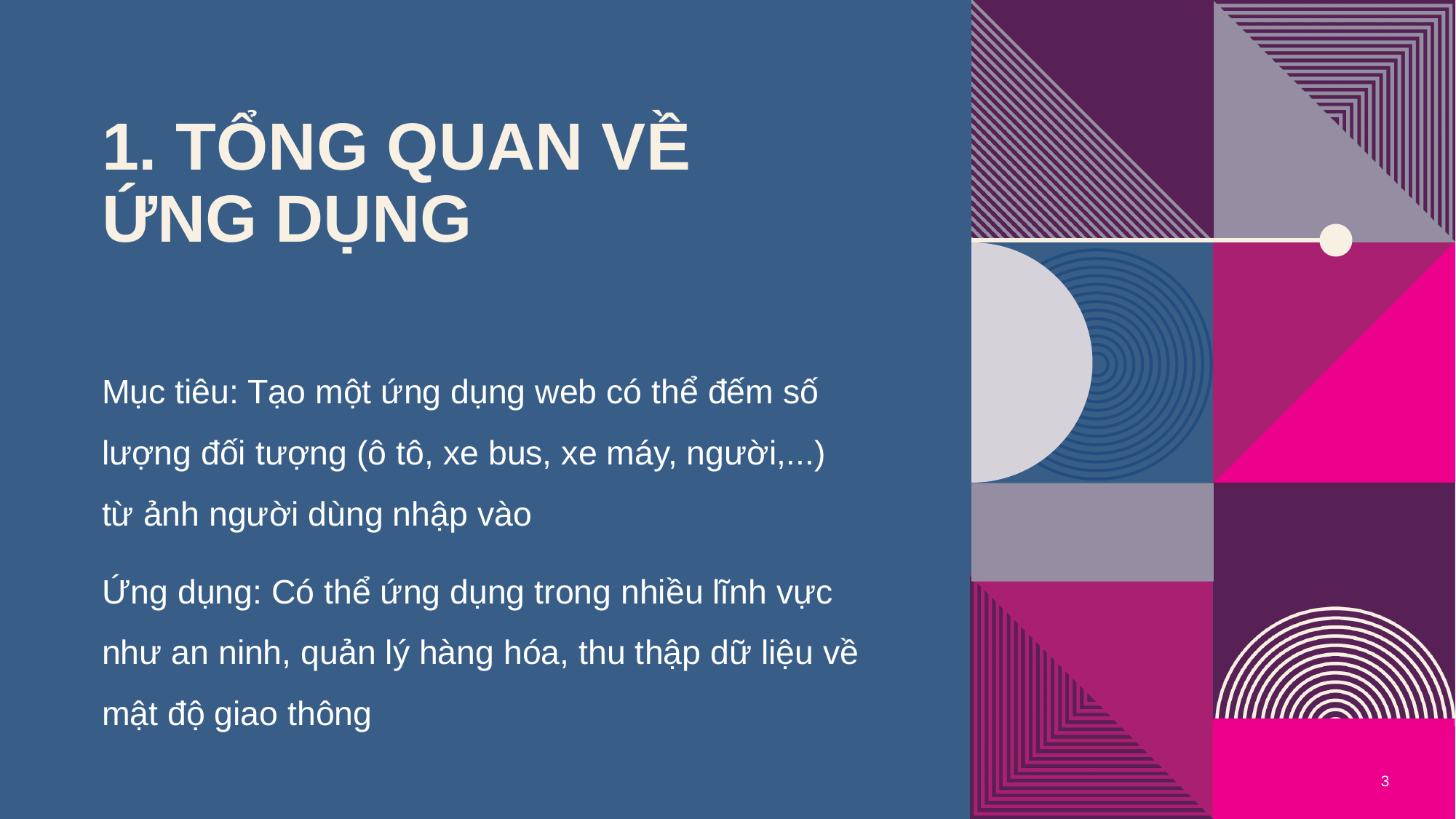

# 1. TỔng quan về ứng dụng
Mục tiêu: Tạo một ứng dụng web có thể đếm số lượng đối tượng (ô tô, xe bus, xe máy, người,...) từ ảnh người dùng nhập vào
Ứng dụng: Có thể ứng dụng trong nhiều lĩnh vực như an ninh, quản lý hàng hóa, thu thập dữ liệu về mật độ giao thông
3